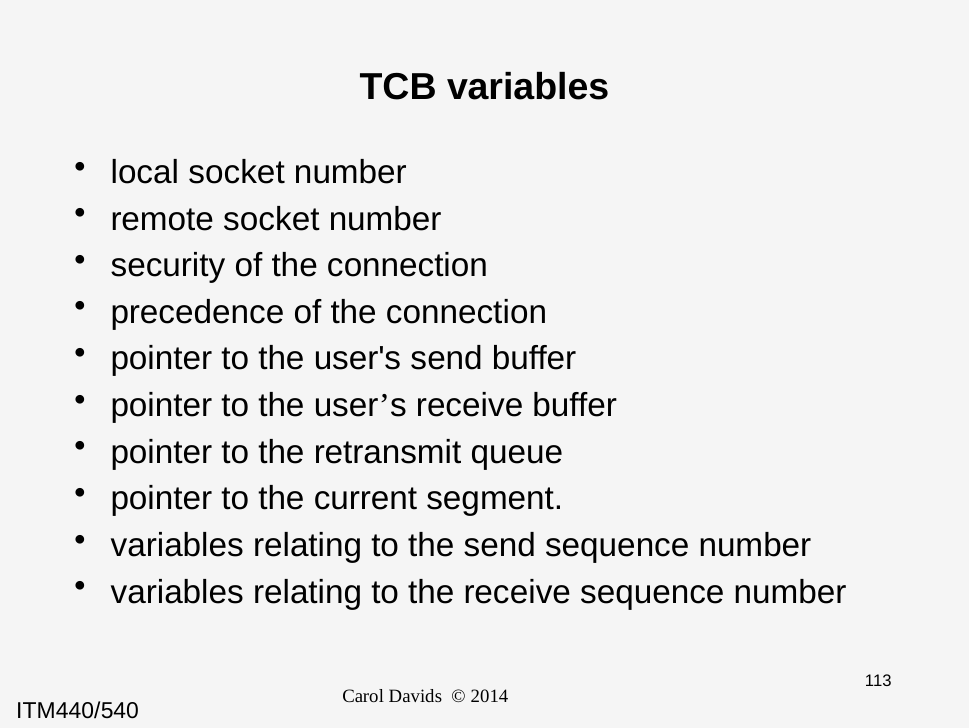

# TCB variables
local socket number
remote socket number
security of the connection
precedence of the connection
pointer to the user's send buffer
pointer to the user’s receive buffer
pointer to the retransmit queue
pointer to the current segment.
variables relating to the send sequence number
variables relating to the receive sequence number
Carol Davids  © 2014